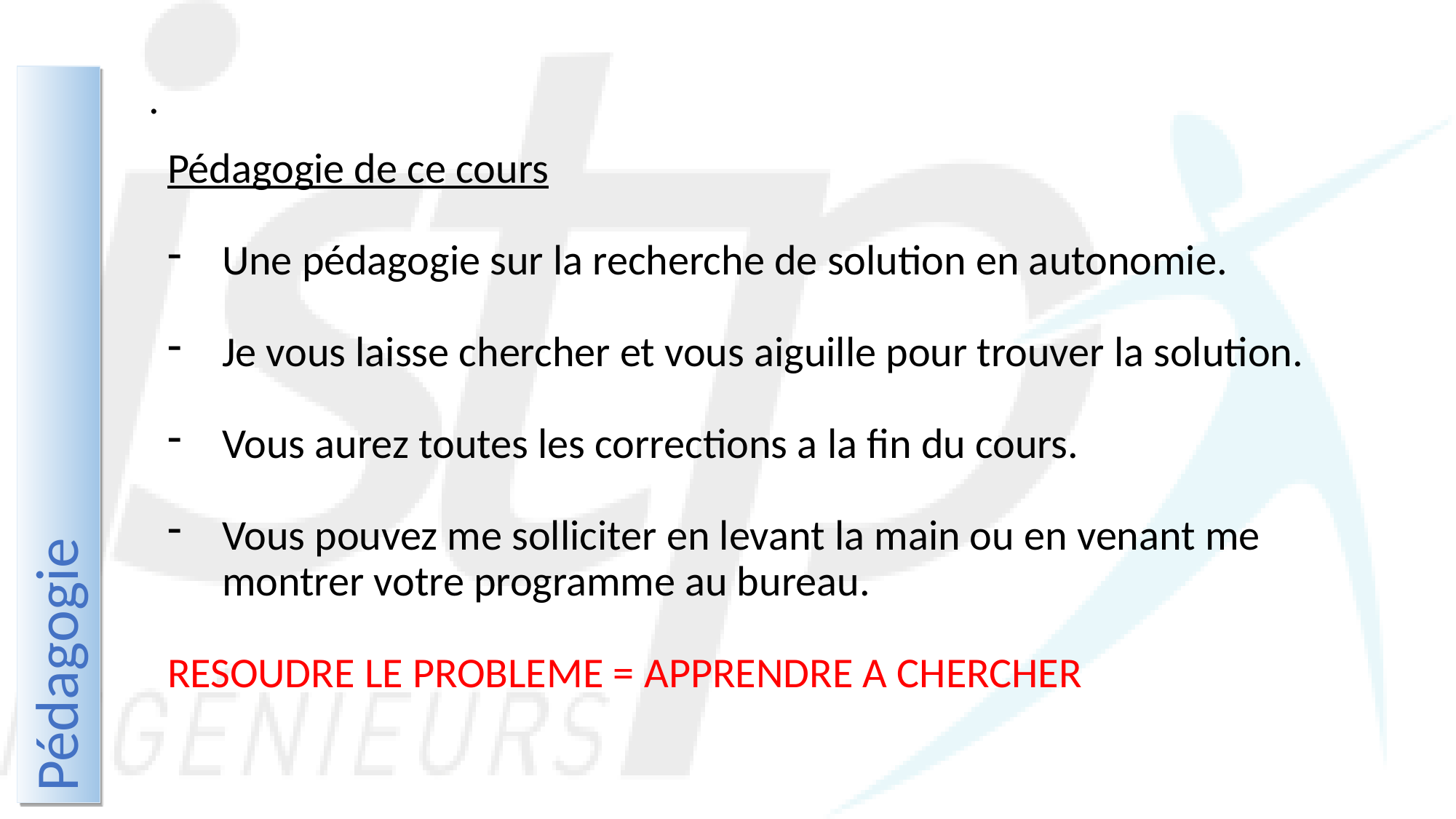

.

Pédagogie de ce cours

Une pédagogie sur la recherche de solution en autonomie.

Je vous laisse chercher et vous aiguille pour trouver la solution.

Vous aurez toutes les corrections a la fin du cours.

Vous pouvez me solliciter en levant la main ou en venant me montrer votre programme au bureau.

RESOUDRE LE PROBLEME = APPRENDRE A CHERCHER

# Pédagogie